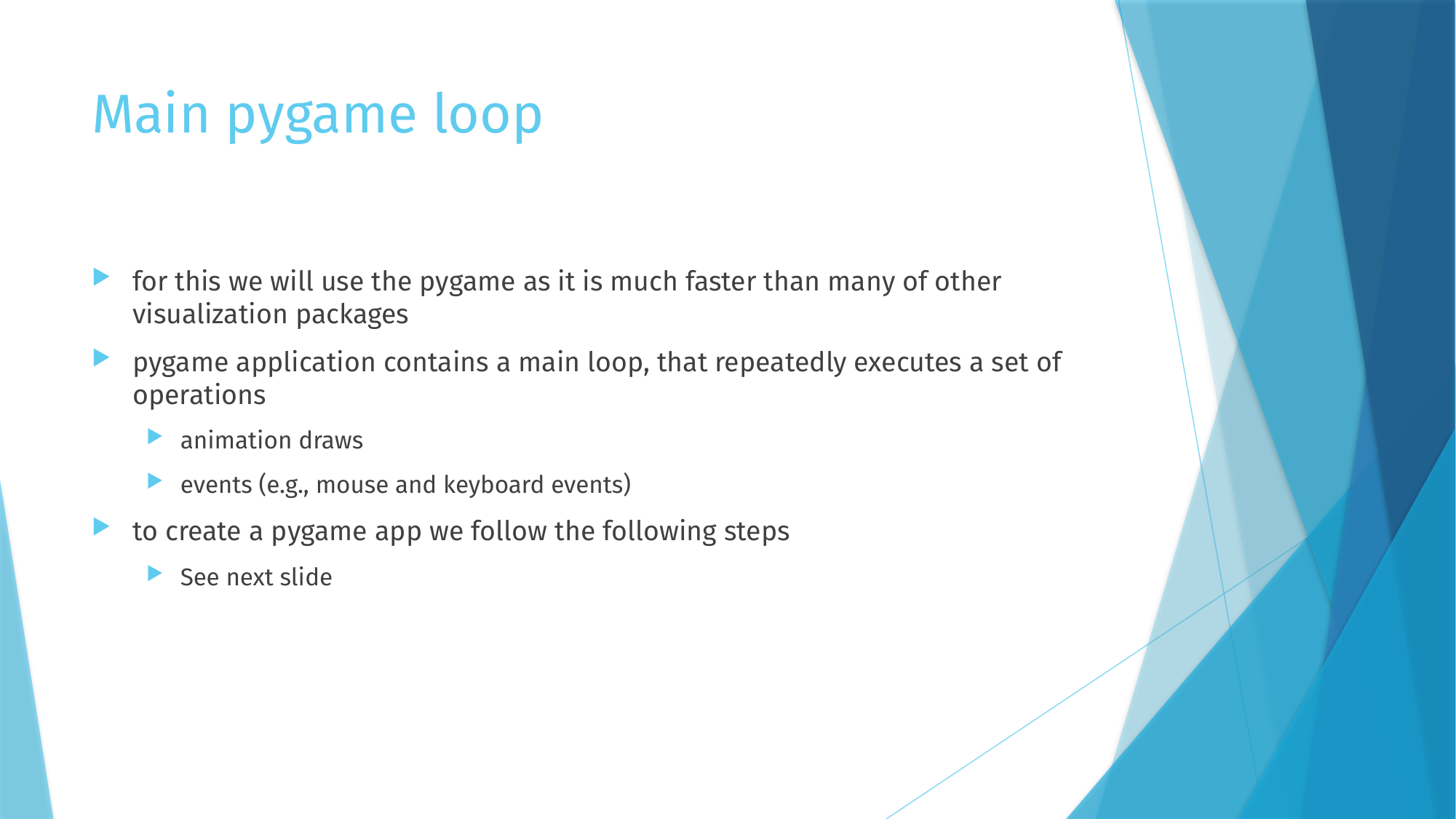

# Main pygame loop
for this we will use the pygame as it is much faster than many of other visualization packages
pygame application contains a main loop, that repeatedly executes a set of operations
animation draws
events (e.g., mouse and keyboard events)
to create a pygame app we follow the following steps
See next slide